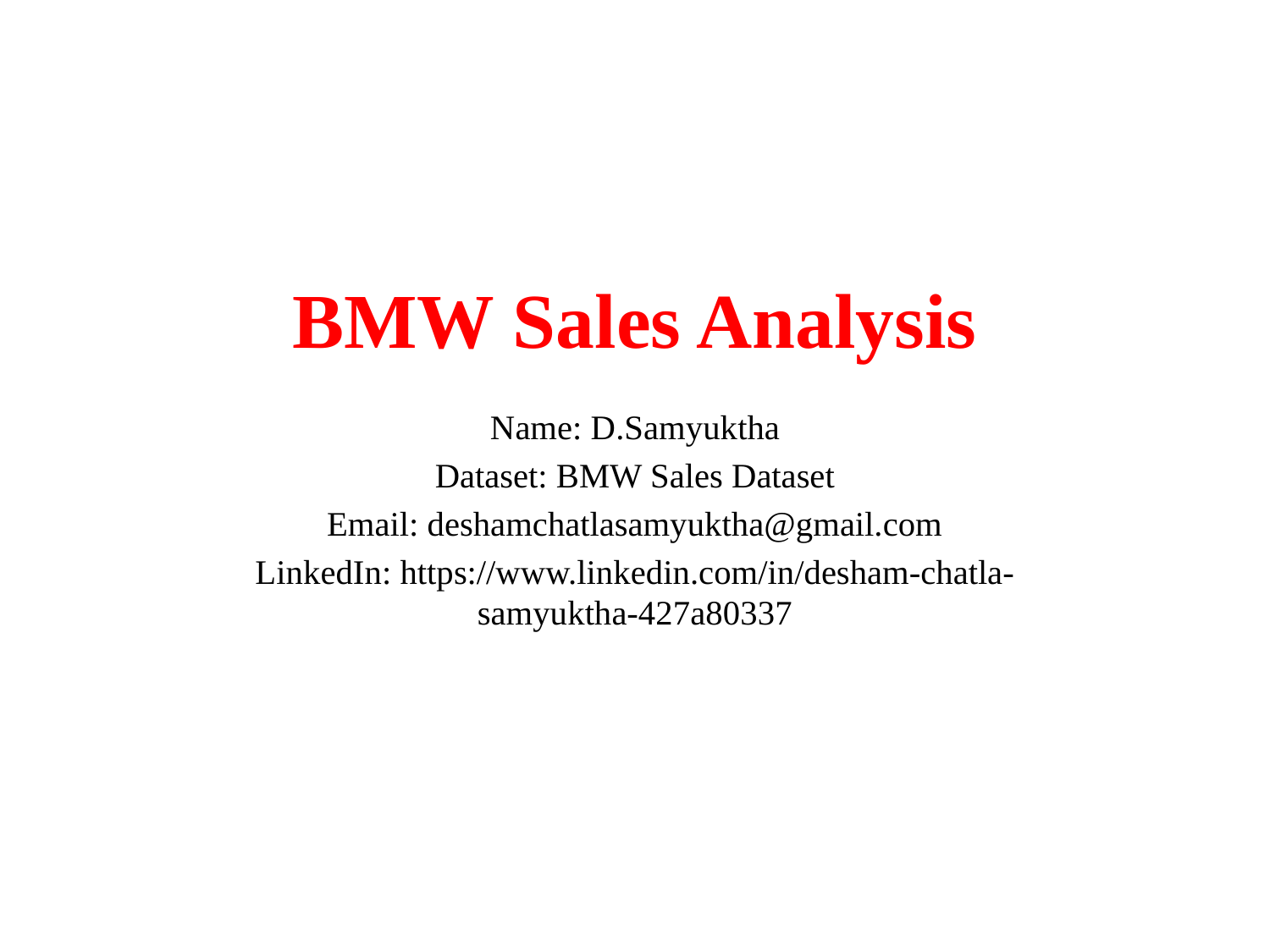

# BMW Sales Analysis
Name: D.Samyuktha
Dataset: BMW Sales Dataset
Email: deshamchatlasamyuktha@gmail.com
LinkedIn: https://www.linkedin.com/in/desham-chatla-samyuktha-427a80337